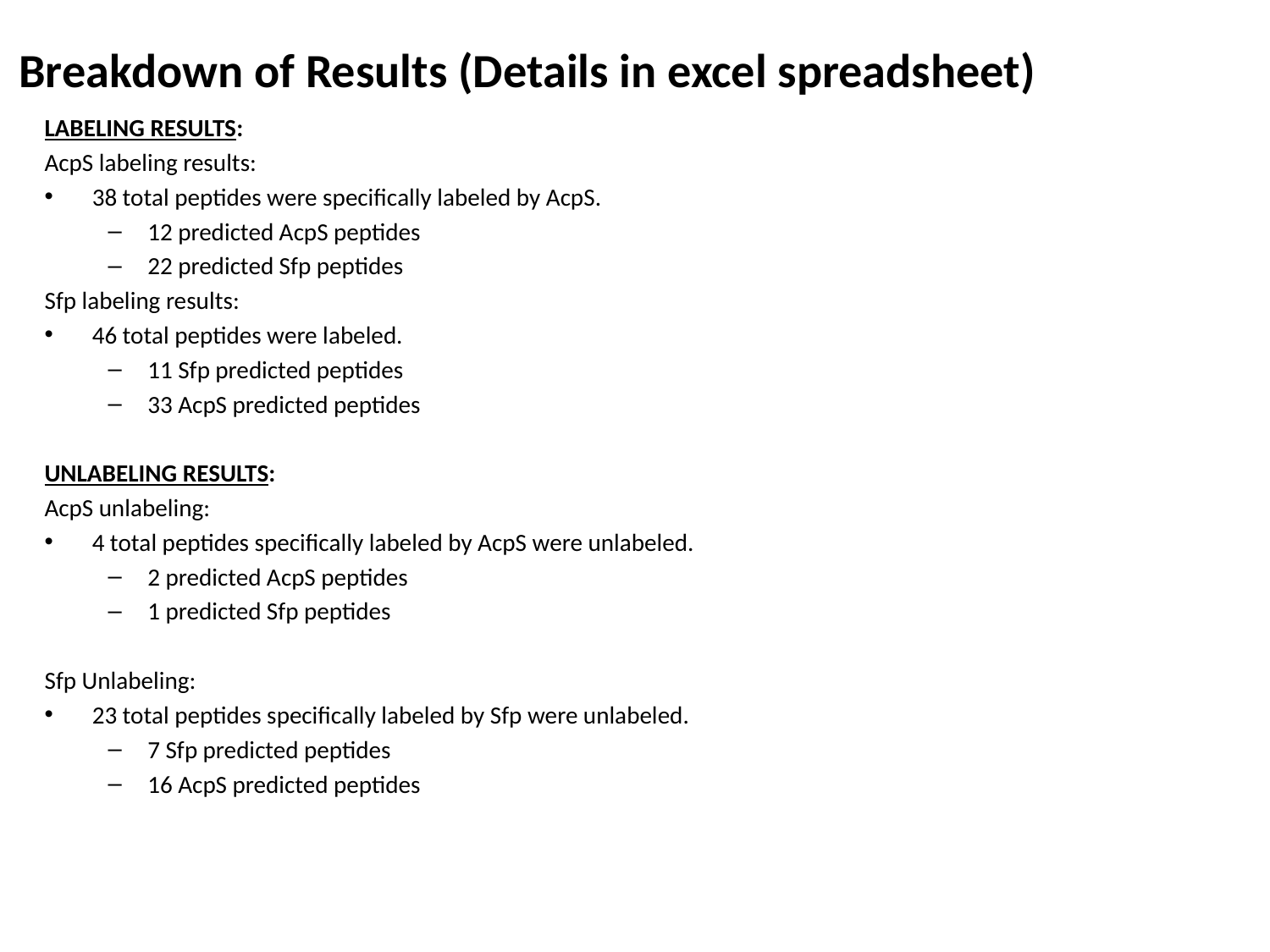

# Breakdown of Results (Details in excel spreadsheet)
LABELING RESULTS:
AcpS labeling results:
38 total peptides were specifically labeled by AcpS.
12 predicted AcpS peptides
22 predicted Sfp peptides
Sfp labeling results:
46 total peptides were labeled.
11 Sfp predicted peptides
33 AcpS predicted peptides

UNLABELING RESULTS:
AcpS unlabeling:
4 total peptides specifically labeled by AcpS were unlabeled.
2 predicted AcpS peptides
1 predicted Sfp peptides

Sfp Unlabeling:
23 total peptides specifically labeled by Sfp were unlabeled.
7 Sfp predicted peptides
16 AcpS predicted peptides